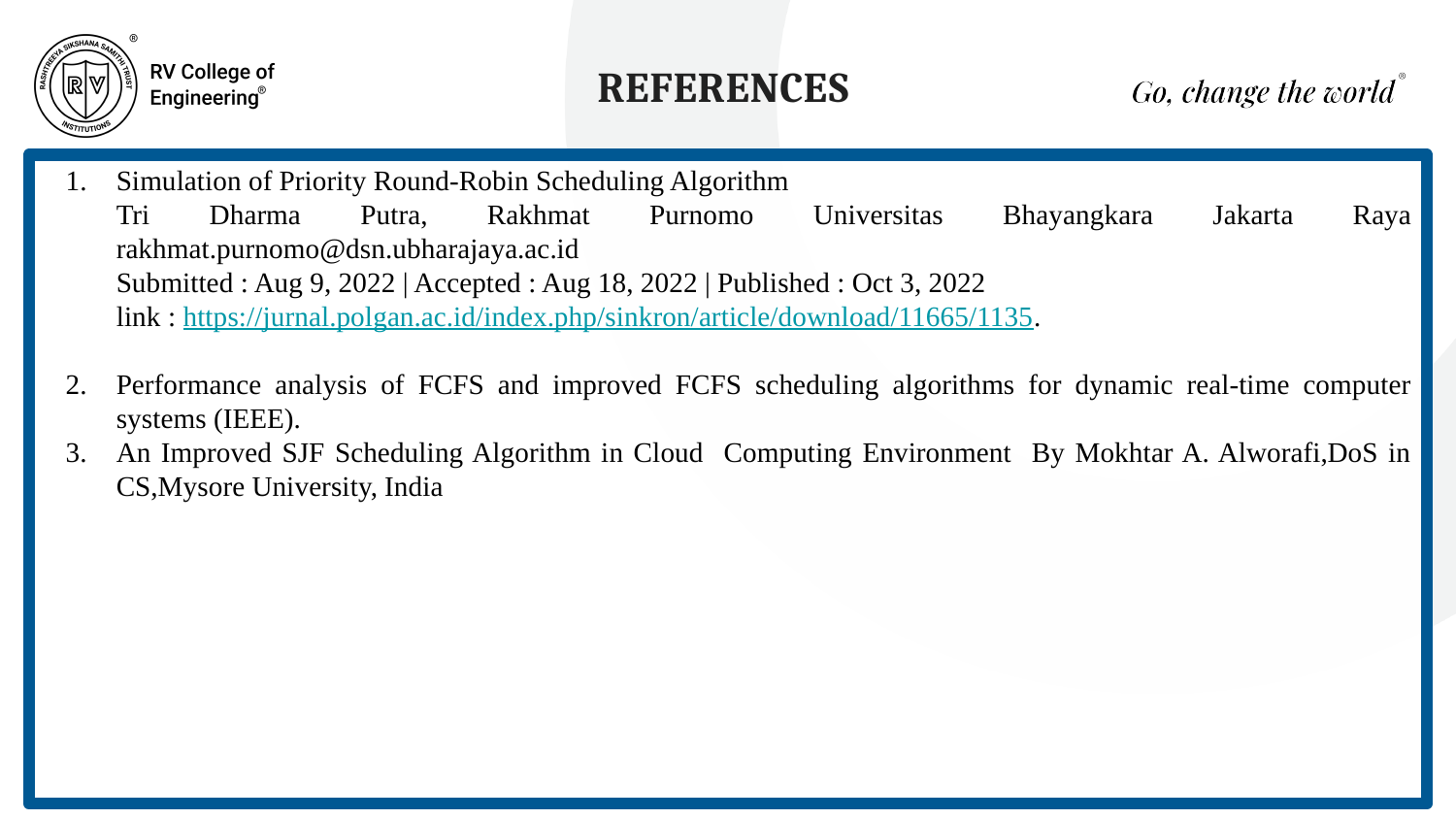

REFERENCES
Simulation of Priority Round-Robin Scheduling Algorithm
Tri Dharma Putra, Rakhmat Purnomo Universitas Bhayangkara Jakarta Raya rakhmat.purnomo@dsn.ubharajaya.ac.id
Submitted : Aug 9, 2022 | Accepted : Aug 18, 2022 | Published : Oct 3, 2022
link : https://jurnal.polgan.ac.id/index.php/sinkron/article/download/11665/1135.

Performance analysis of FCFS and improved FCFS scheduling algorithms for dynamic real-time computer systems (IEEE).
An Improved SJF Scheduling Algorithm in Cloud  Computing Environment  By Mokhtar A. Alworafi,DoS in CS,Mysore University, India